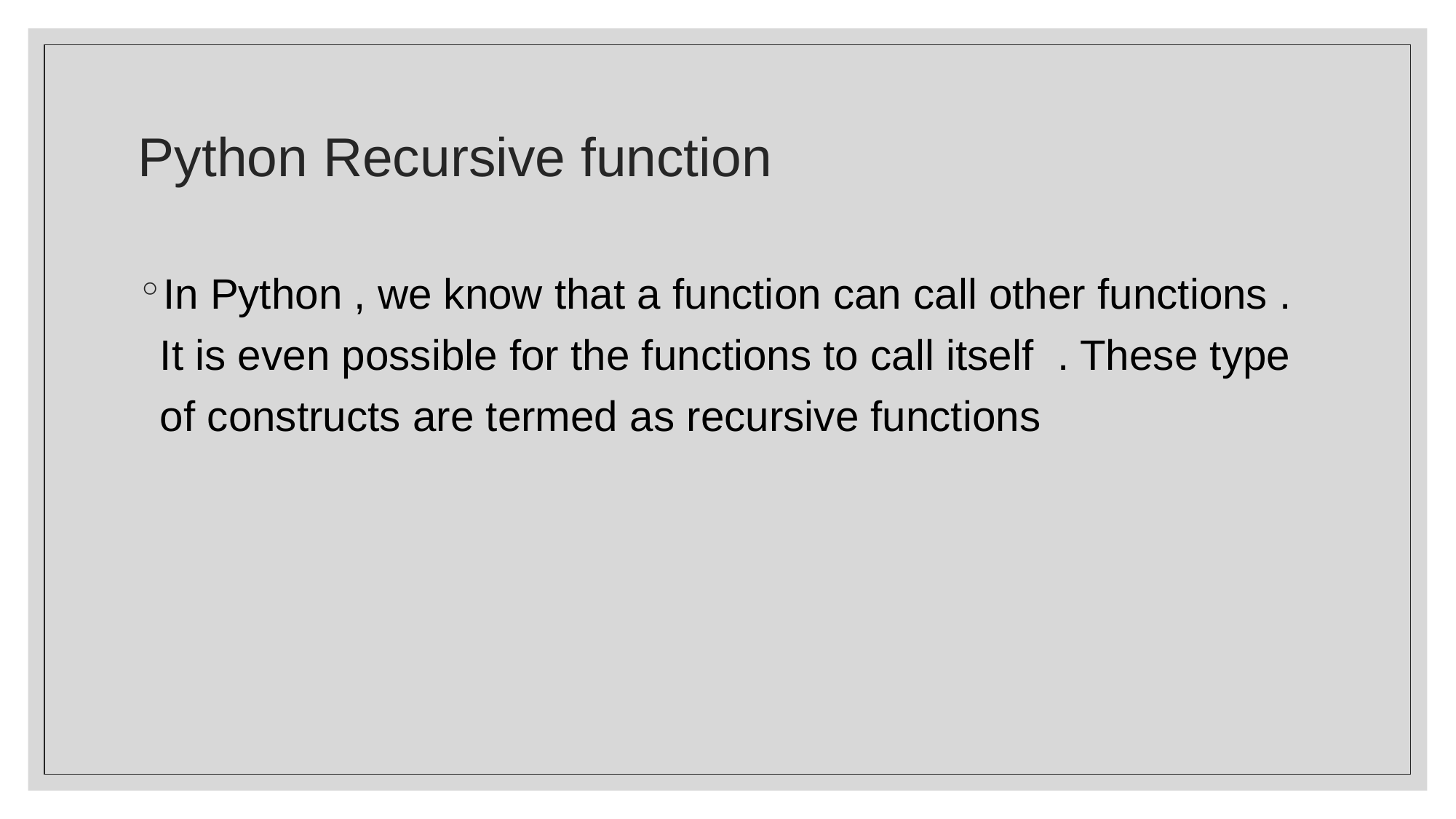

# Python Recursive function
In Python , we know that a function can call other functions . It is even possible for the functions to call itself  . These type of constructs are termed as recursive functions